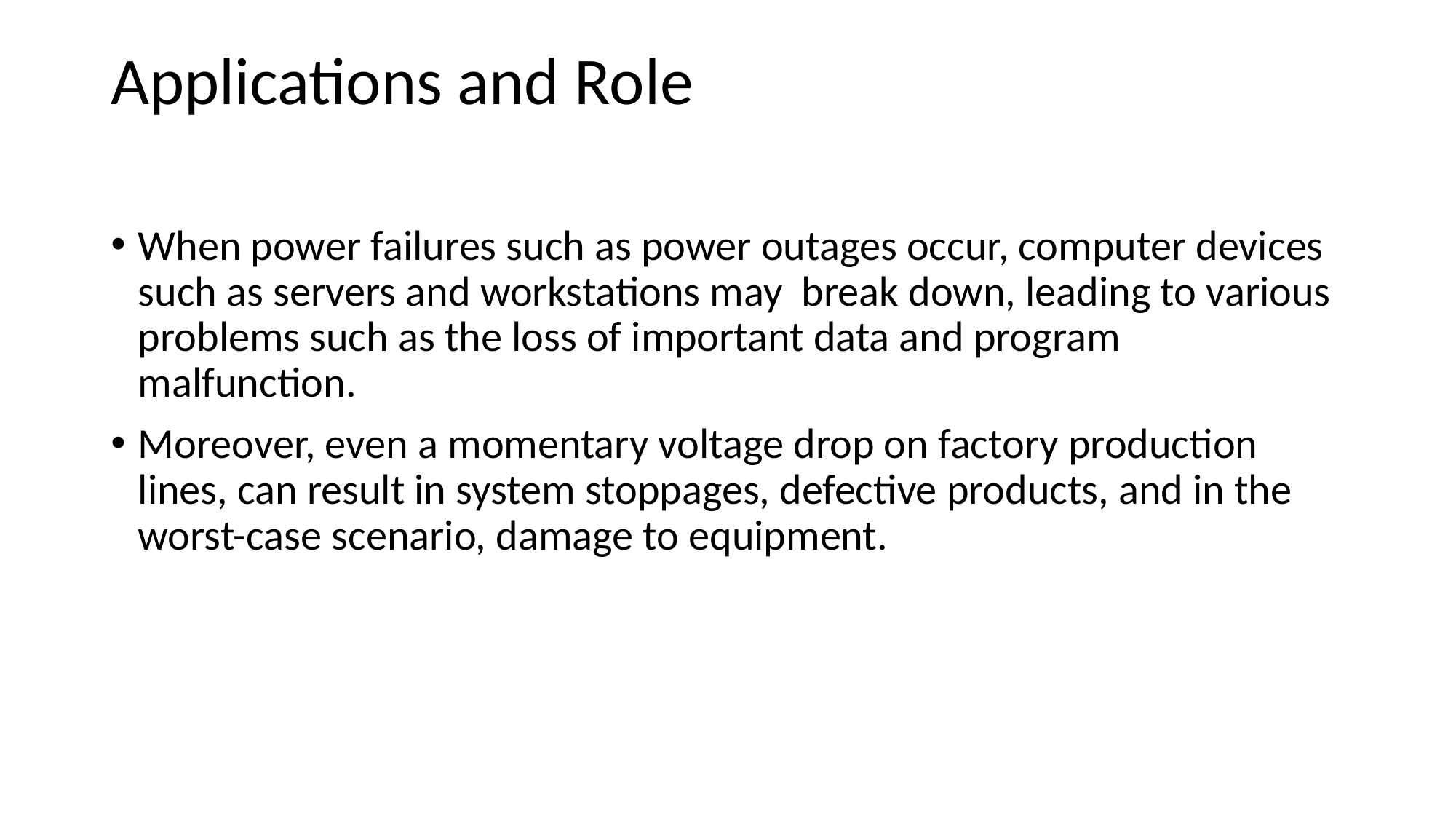

# Applications and Role
When power failures such as power outages occur, computer devices such as servers and workstations may  break down, leading to various problems such as the loss of important data and program malfunction.
Moreover, even a momentary voltage drop on factory production lines, can result in system stoppages, defective products, and in the worst-case scenario, damage to equipment.